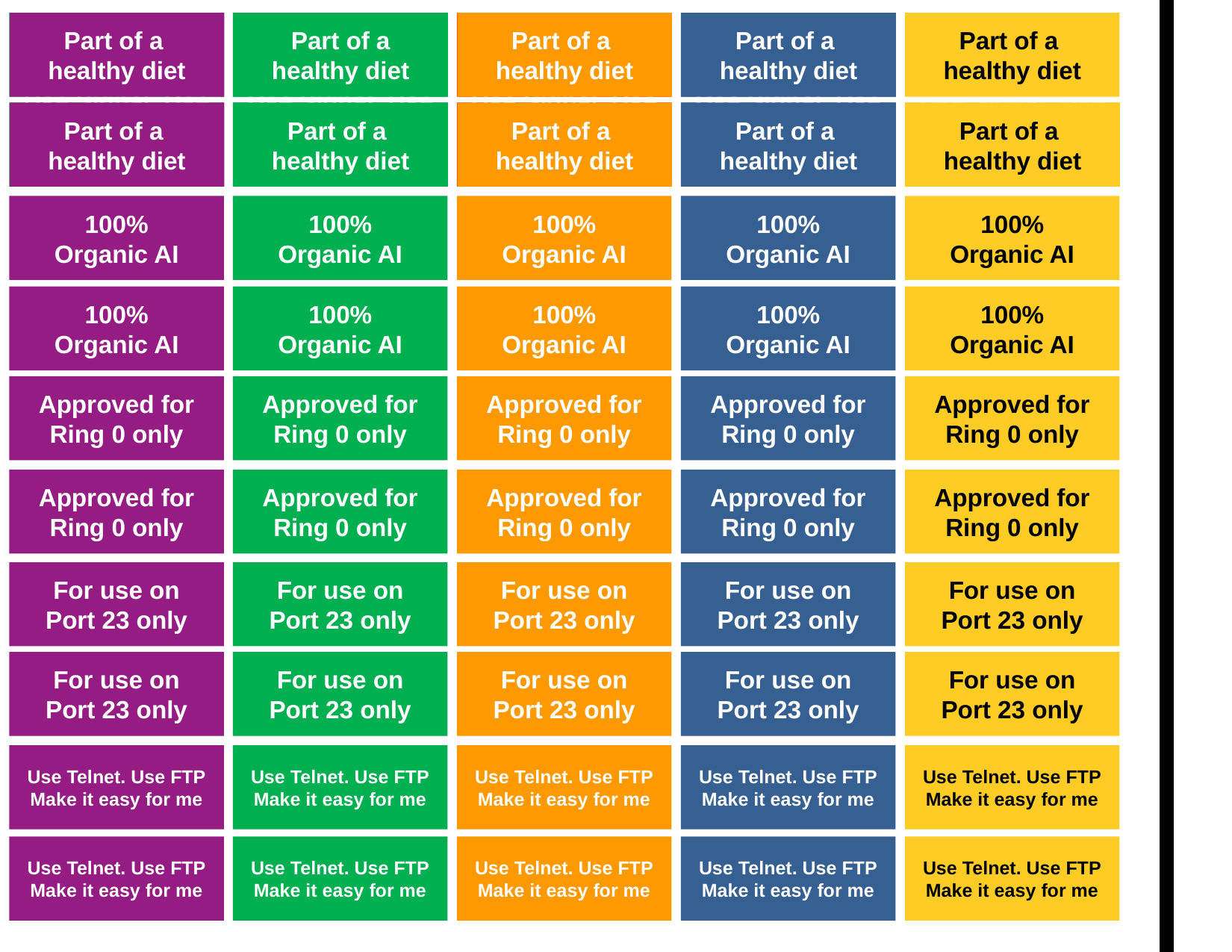

Use Sig
Part of a
healthy diet
Use Signal.
Part of a
healthy diet
Use S
Part of a
healthy diet
Us
Part of a
healthy diet
Part of a
healthy diet
Use Signal. Use Tor.
Use common sense.
Part of a
healthy diet
Use Signal. Use Tor.
Use common sense.
Part of a
healthy diet
Use Signal. Use Tor.
Use common sense.
Part of a
healthy diet
Use Signal. Use Tor.
Use common sense.
Part of a
healthy diet
Use Signal. Use Tor.
Use common sense.
Part of a
healthy diet
100%
Organic AI
100%
Organic AI
100%
Organic AI
100%
Organic AI
100%
Organic AI
100%
Organic AI
100%
Organic AI
100%
Organic AI
100%
Organic AI
100%
Organic AI
Approved for
Ring 0 only
Approved for
Ring 0 only
Approved for
Ring 0 only
Approved for
Ring 0 only
Approved for
Ring 0 only
Approved for
Ring 0 only
Approved for
Ring 0 only
Approved for
Ring 0 only
Approved for
Ring 0 only
Approved for
Ring 0 only
For use on
Port 23 only
For use on
Port 23 only
For use on
Port 23 only
For use on
Port 23 only
For use on
Port 23 only
For use on
Port 23 only
For use on
Port 23 only
For use on
Port 23 only
For use on
Port 23 only
For use on
Port 23 only
Use Telnet. Use FTP
Make it easy for me
Use Telnet. Use FTP
Make it easy for me
Use Telnet. Use FTP
Make it easy for me
Use Telnet. Use FTP
Make it easy for me
Use Telnet. Use FTP
Make it easy for me
Use Telnet. Use FTP
Make it easy for me
Use Telnet. Use FTP
Make it easy for me
Use Telnet. Use FTP
Make it easy for me
Use Telnet. Use FTP
Make it easy for me
Use Telnet. Use FTP
Make it easy for me